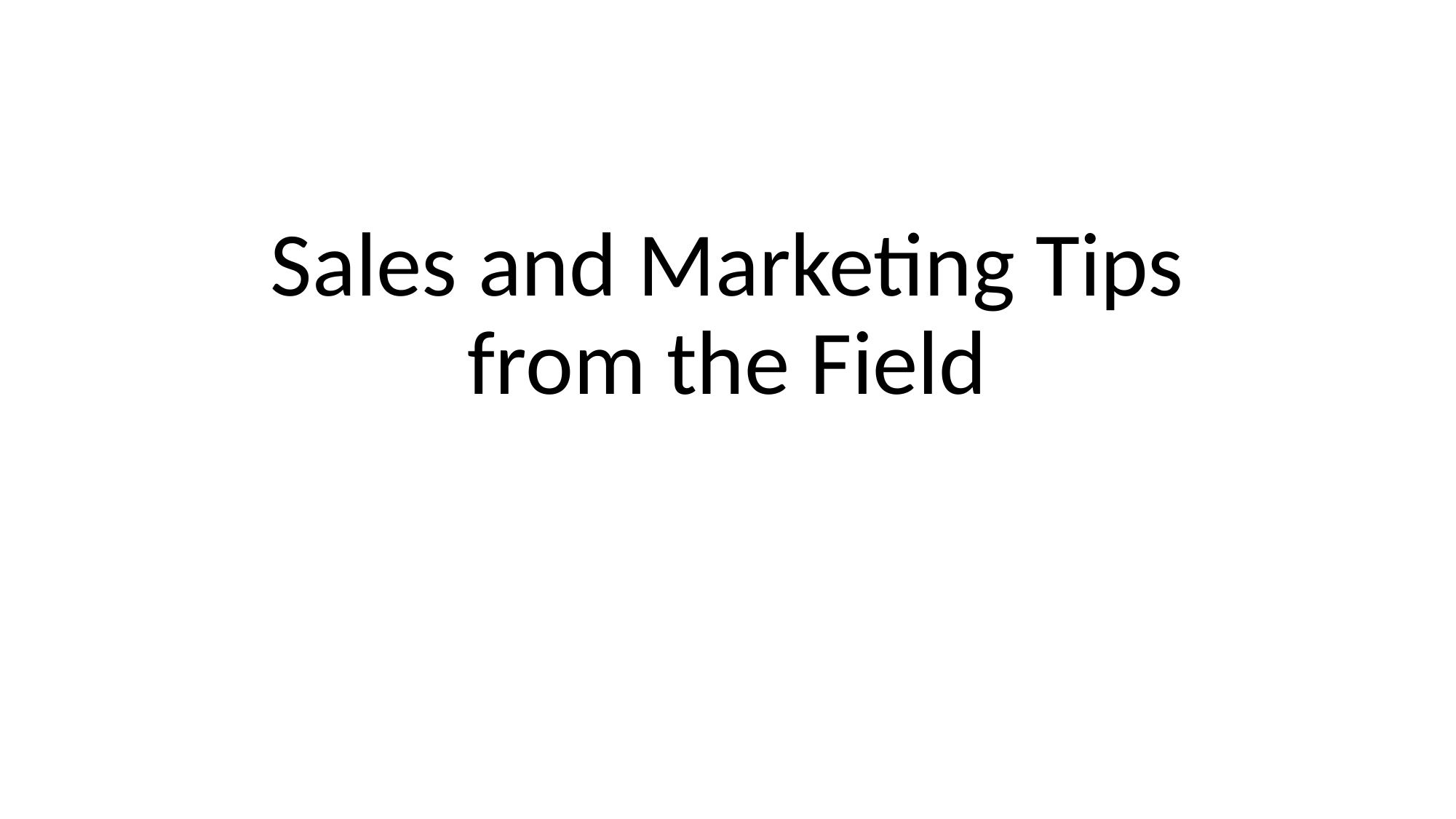

# Sales and Marketing Tips from the Field